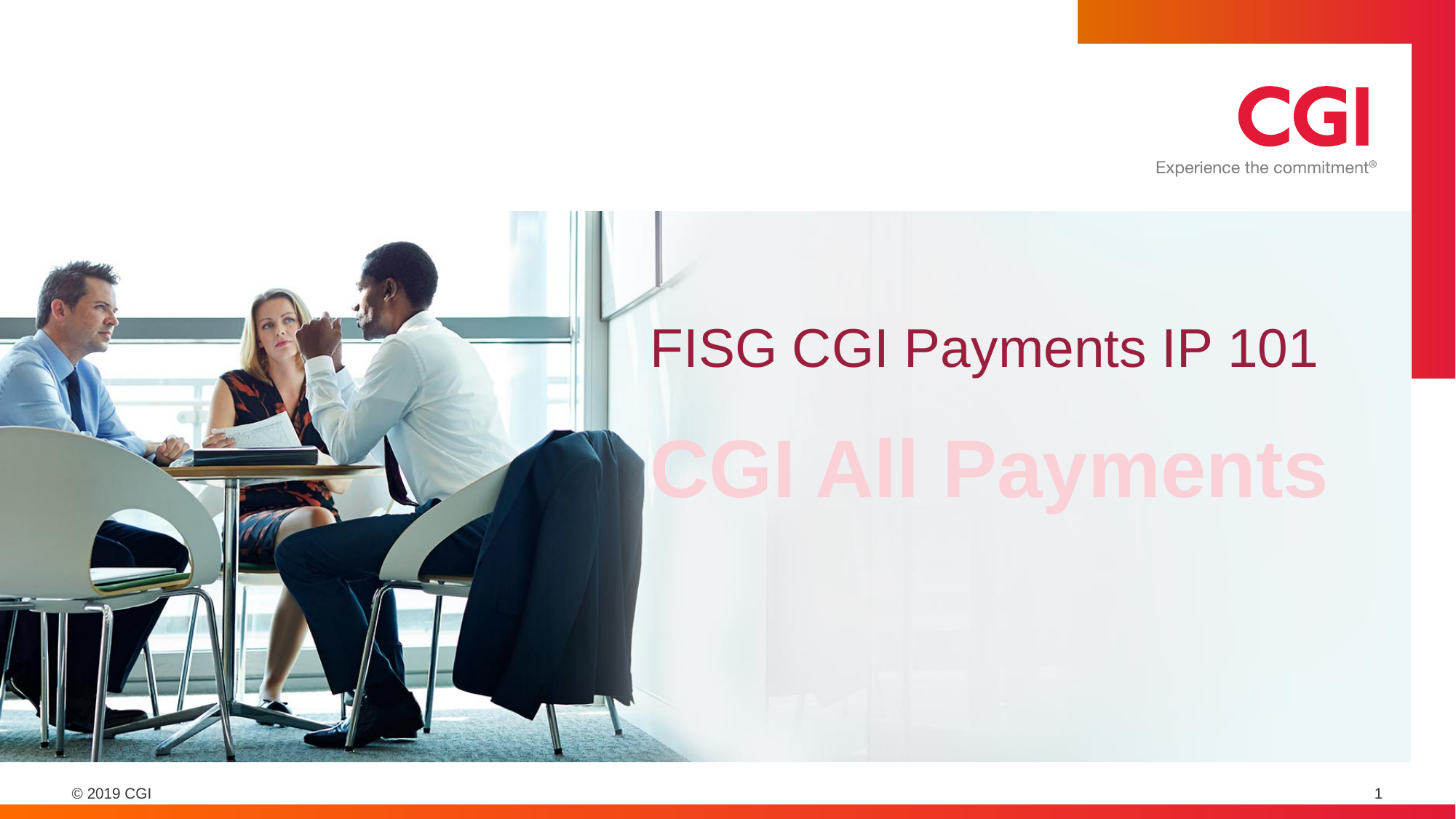

# FISG CGI Payments IP 101
CGI All Payments

1